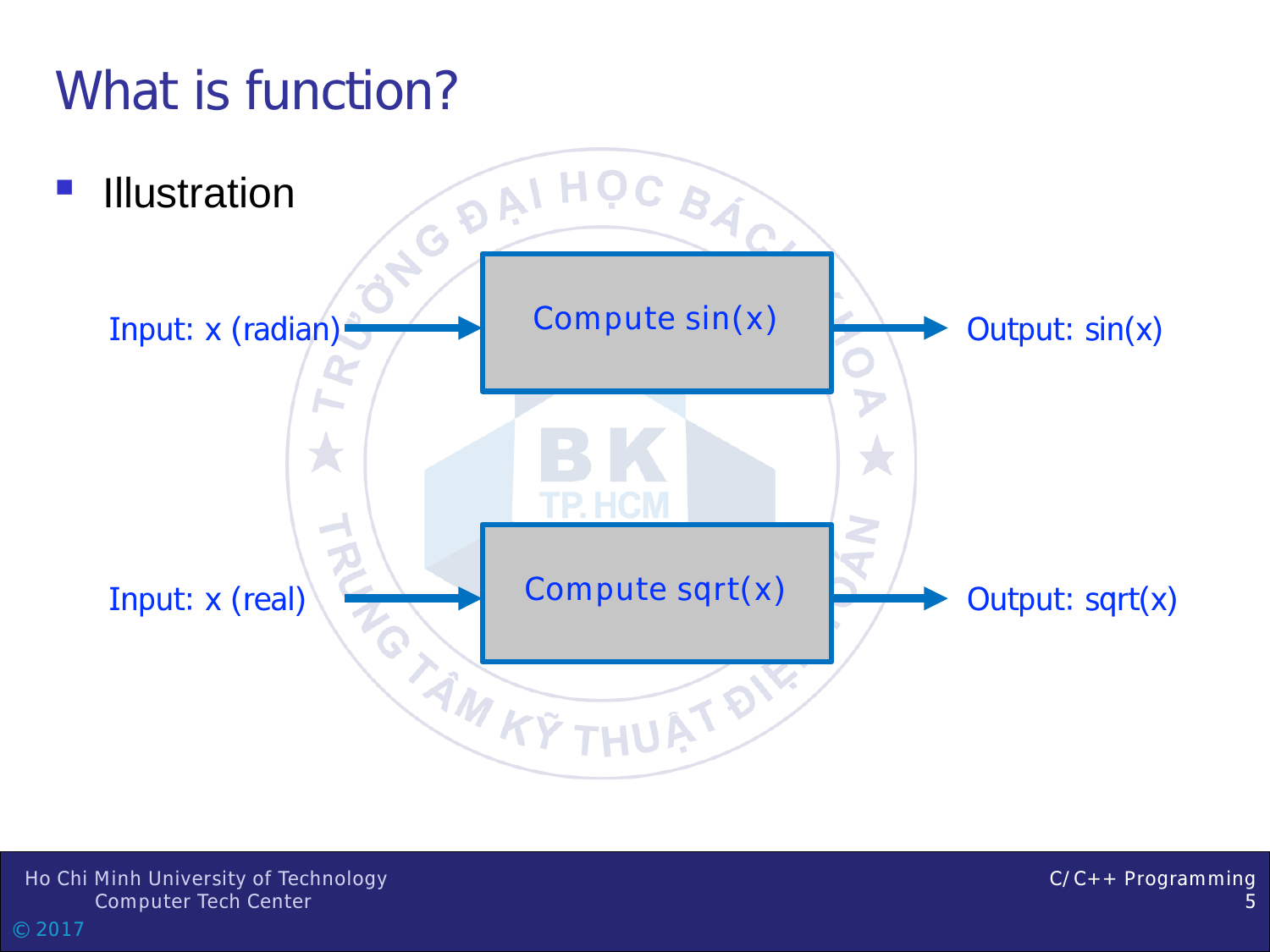

# What is function?
Illustration

Compute sin(x)
Input: x (radian)
Output: sin(x)

Compute sqrt(x)
Input: x (real)
Output: sqrt(x)